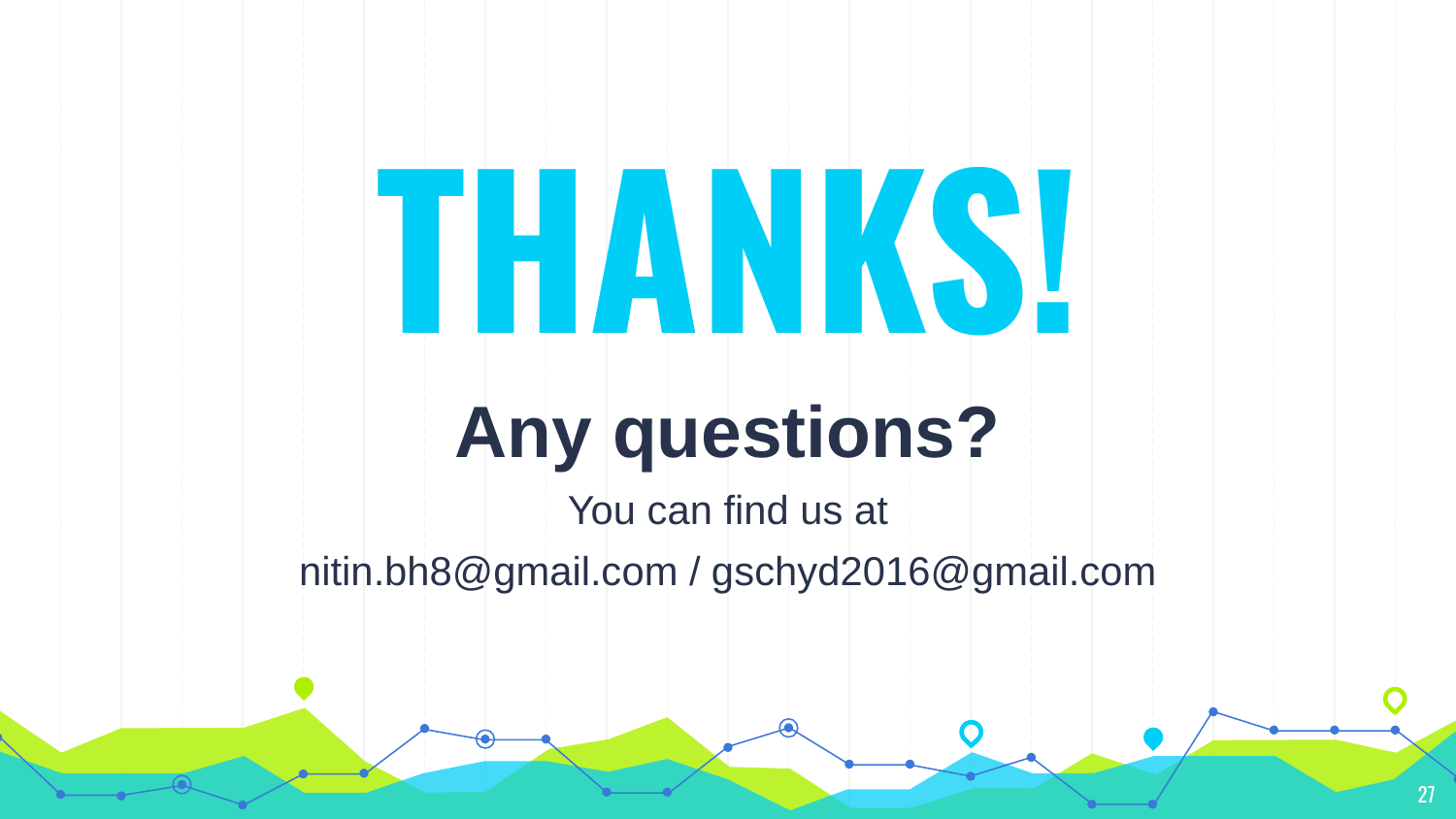

THANKS!
Any questions?
You can find us at
nitin.bh8@gmail.com / gschyd2016@gmail.com

27